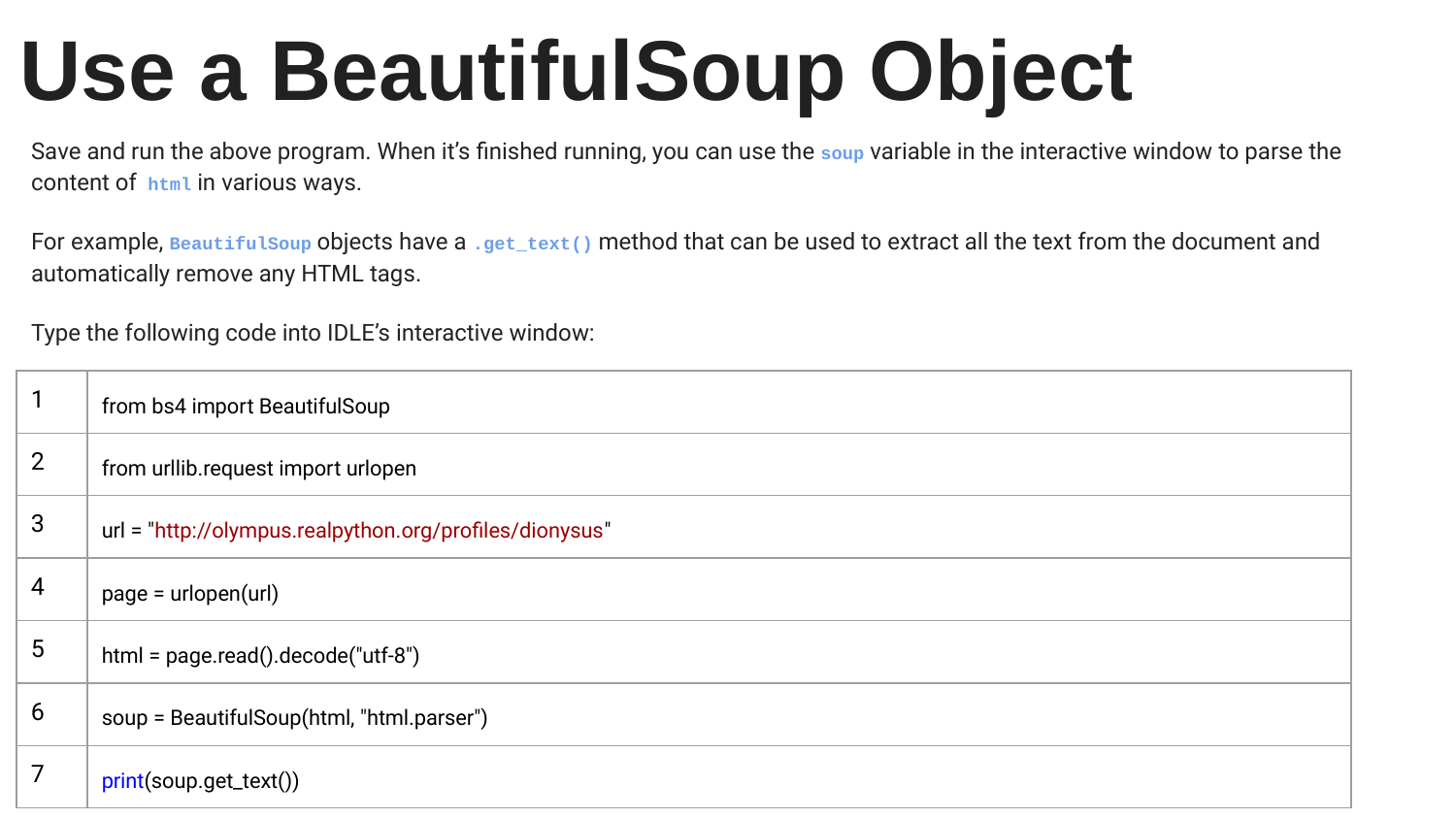

# Use a BeautifulSoup Object

Save and run the above program. When it’s finished running, you can use the soup variable in the interactive window to parse the content of html in various ways.
For example, BeautifulSoup objects have a .get_text() method that can be used to extract all the text from the document and automatically remove any HTML tags.
Type the following code into IDLE’s interactive window:
| 1 | from bs4 import BeautifulSoup |
| --- | --- |
| 2 | from urllib.request import urlopen |
| 3 | url = "http://olympus.realpython.org/profiles/dionysus" |
| 4 | page = urlopen(url) |
| 5 | html = page.read().decode("utf-8") |
| 6 | soup = BeautifulSoup(html, "html.parser") |
| 7 | print(soup.get\_text()) |